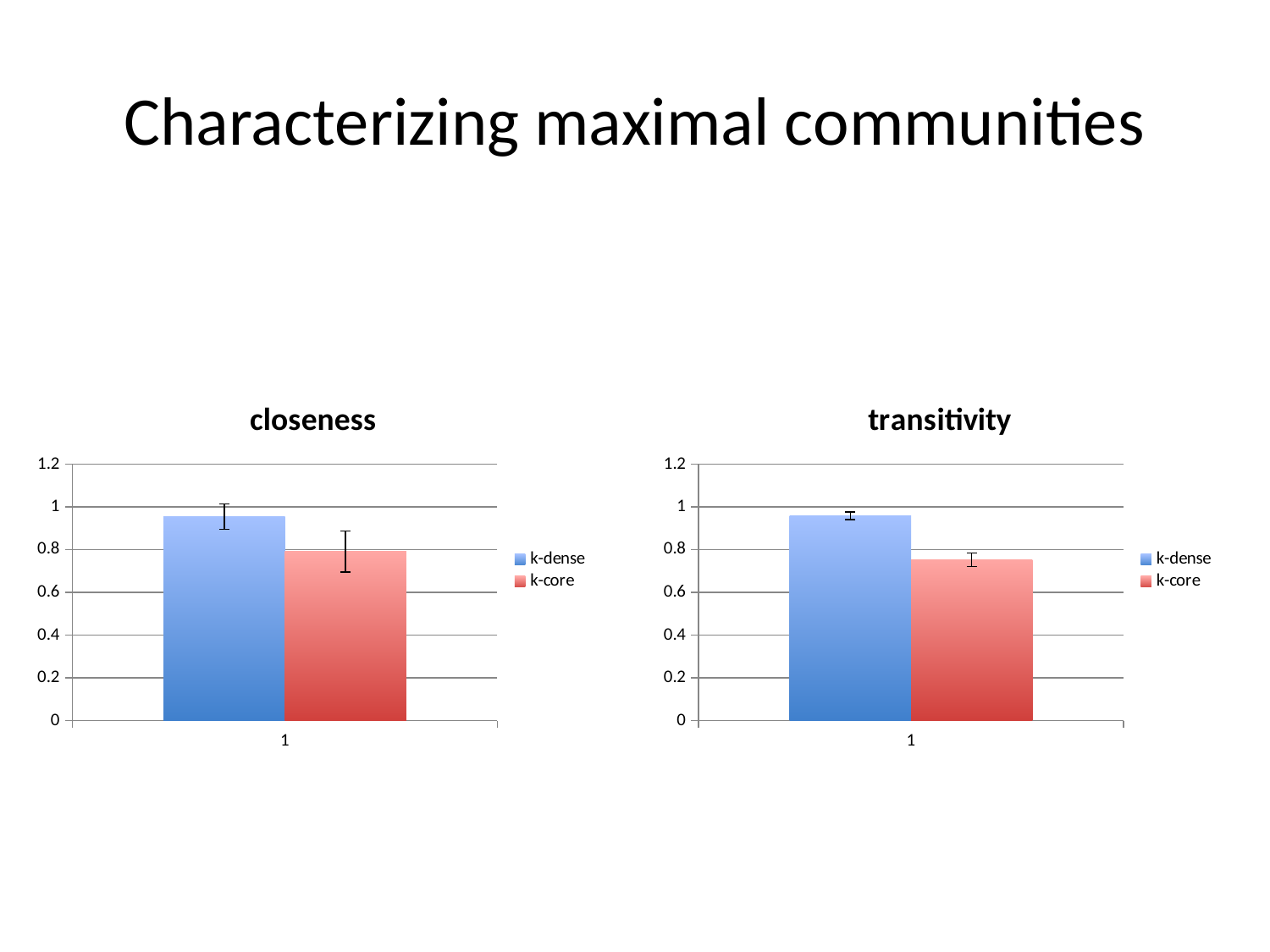

# Characterizing maximal communities

### Chart: closeness

| Category |  |  |
|---|---|---|

### Chart: transitivity

| Category |  |  |
|---|---|---|